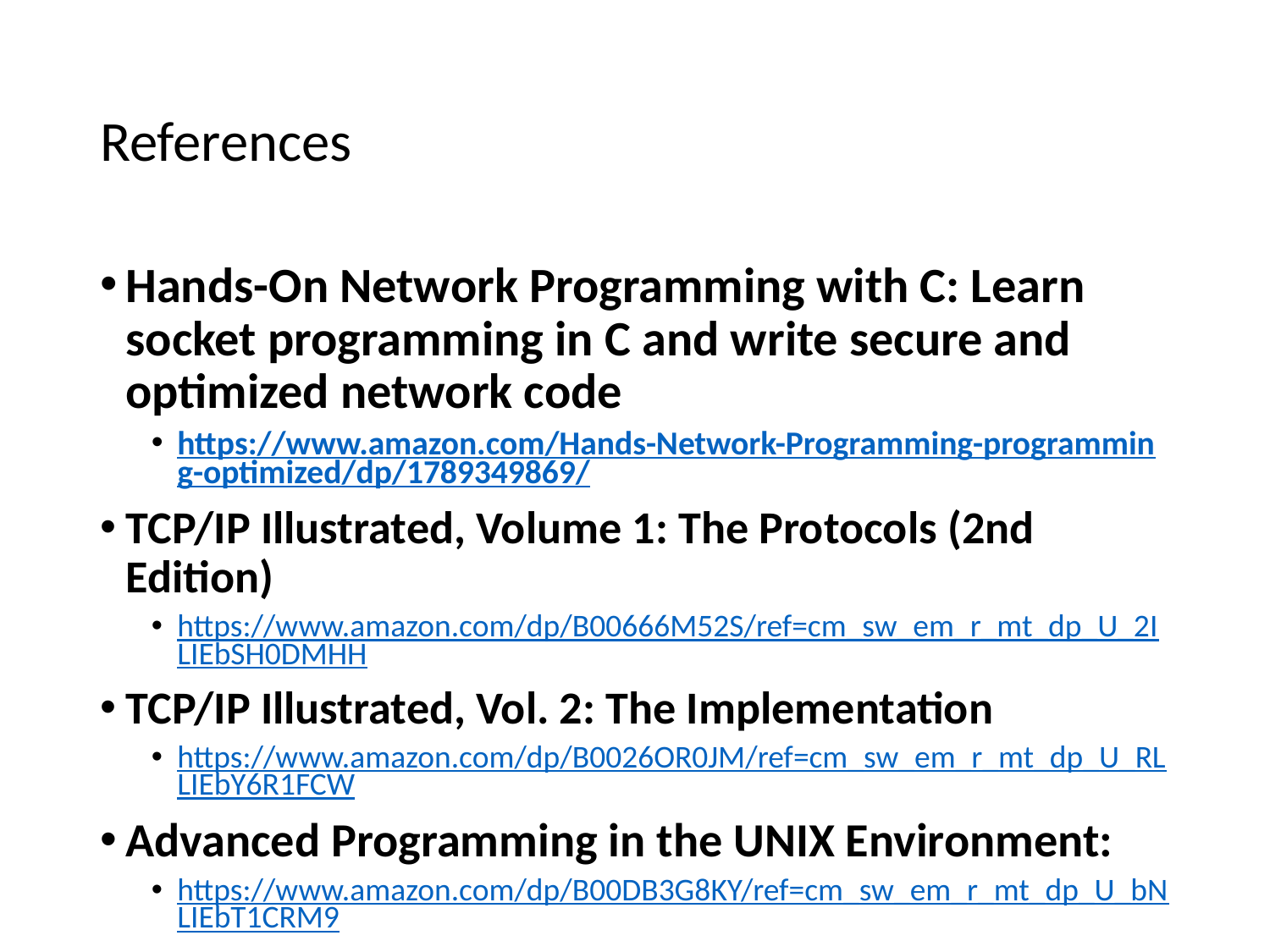

# References
Hands-On Network Programming with C: Learn socket programming in C and write secure and optimized network code
https://www.amazon.com/Hands-Network-Programming-programming-optimized/dp/1789349869/
TCP/IP Illustrated, Volume 1: The Protocols (2nd Edition)
https://www.amazon.com/dp/B00666M52S/ref=cm_sw_em_r_mt_dp_U_2ILIEbSH0DMHH
TCP/IP Illustrated, Vol. 2: The Implementation
https://www.amazon.com/dp/B0026OR0JM/ref=cm_sw_em_r_mt_dp_U_RLLIEbY6R1FCW
Advanced Programming in the UNIX Environment:
https://www.amazon.com/dp/B00DB3G8KY/ref=cm_sw_em_r_mt_dp_U_bNLIEbT1CRM9